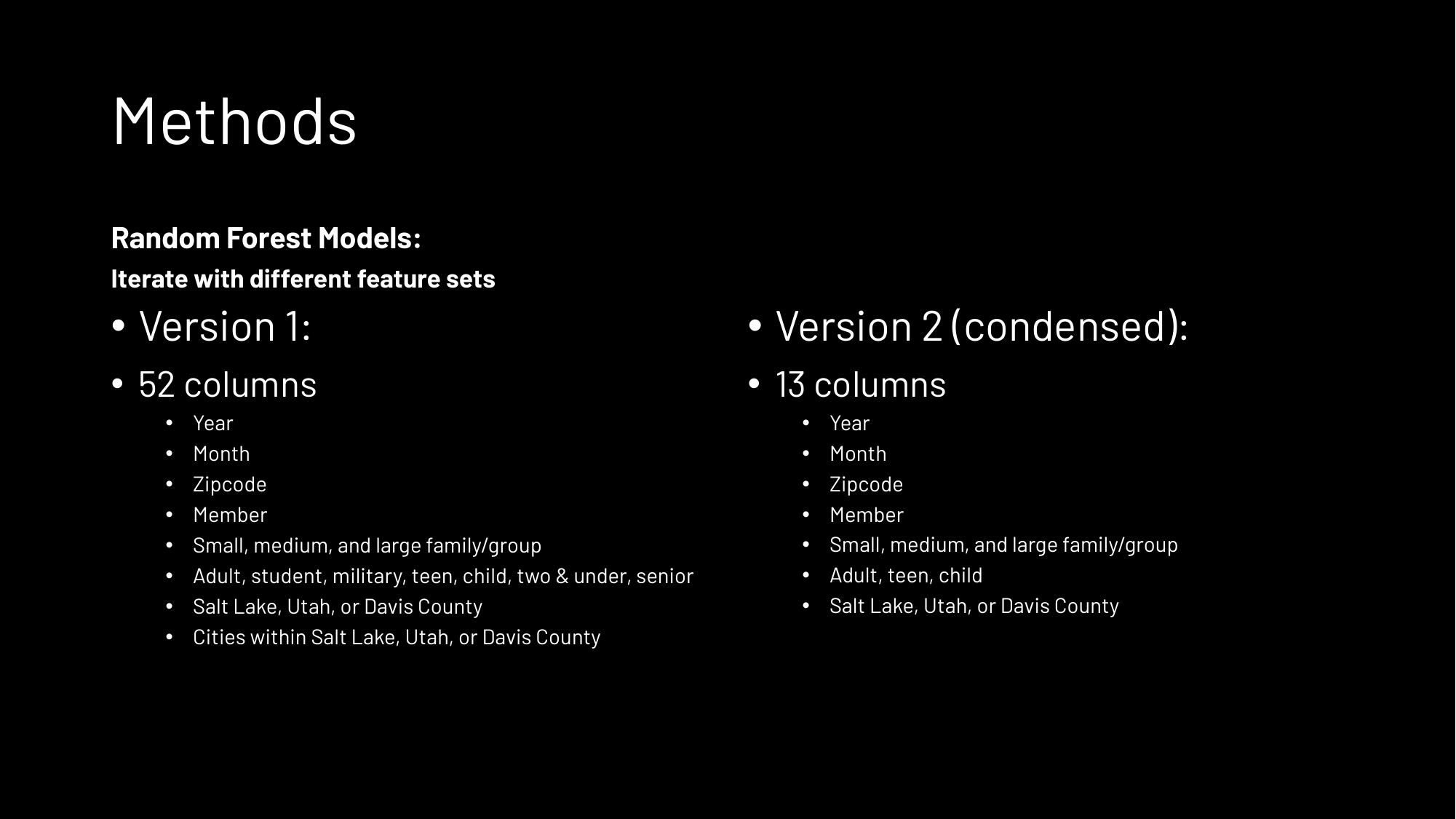

# Methods

Random Forest Models:
Iterate with different feature sets

Version 1:
52 columns
Year
Month
Zipcode
Member
Small, medium, and large family/group
Adult, student, military, teen, child, two & under, senior
Salt Lake, Utah, or Davis County
Cities within Salt Lake, Utah, or Davis County

Version 2 (condensed):
13 columns
Year
Month
Zipcode
Member
Small, medium, and large family/group
Adult, teen, child
Salt Lake, Utah, or Davis County